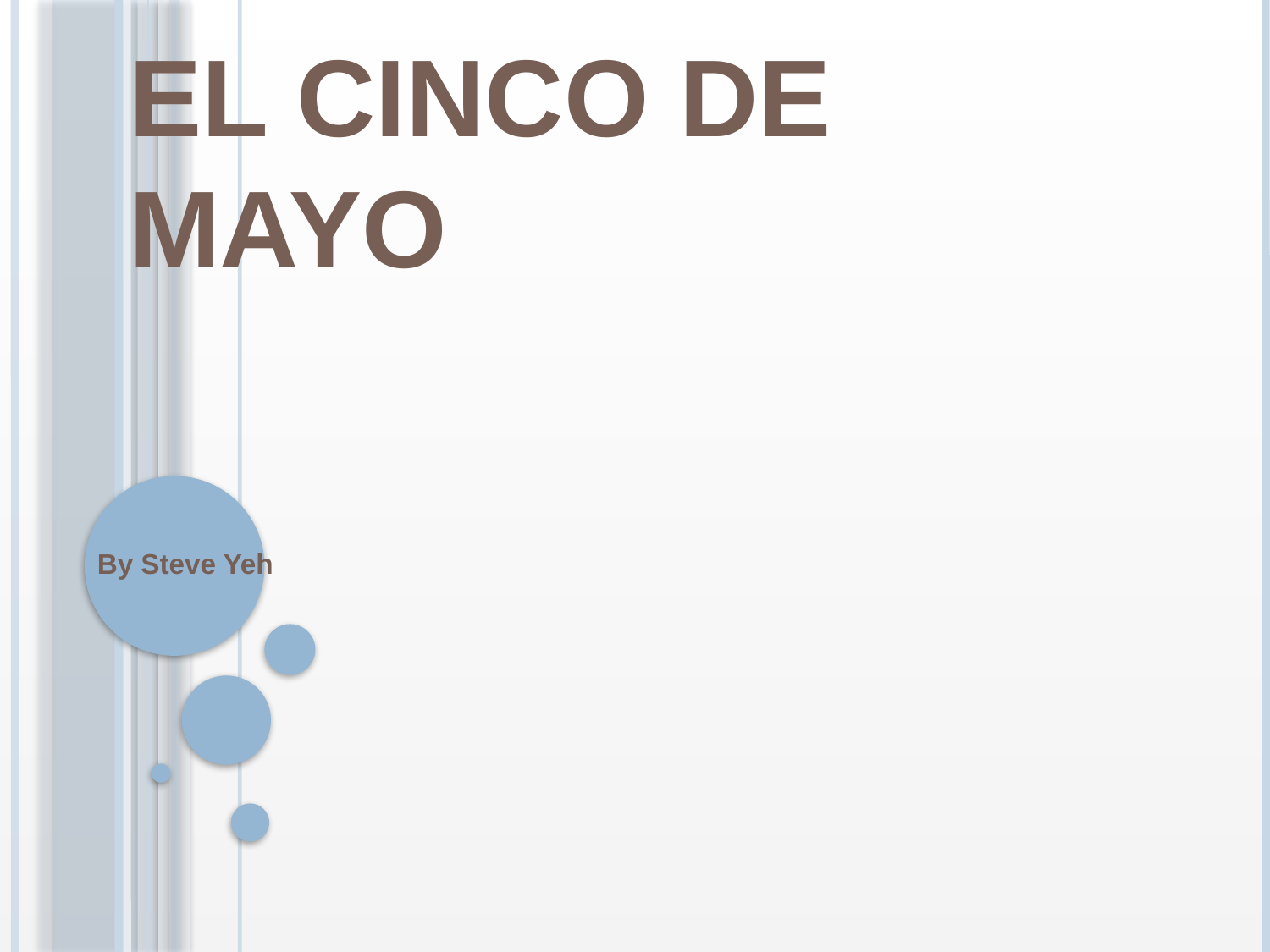

# El Cinco de Mayo
By Steve Yeh